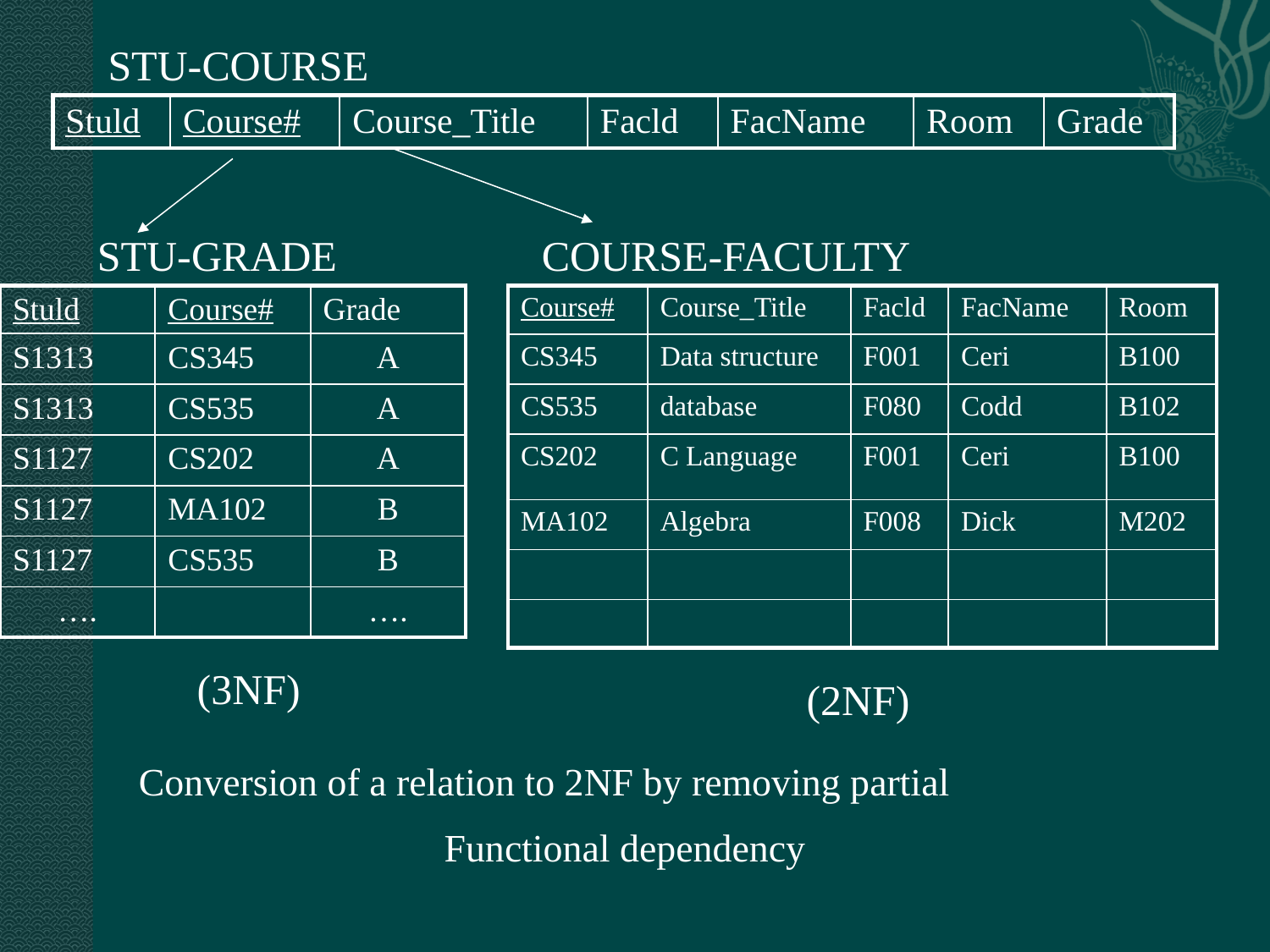

STU-COURSE
| Stuld | Course# | Course\_Title | Facld | FacName | Room | Grade |
| --- | --- | --- | --- | --- | --- | --- |
STU-GRADE
COURSE-FACULTY
| Stuld | Course# | Grade |
| --- | --- | --- |
| S1313 | CS345 | A |
| S1313 | CS535 | A |
| S1127 | CS202 | A |
| S1127 | MA102 | B |
| S1127 | CS535 | B |
| …. |  | …. |
| Course# | Course\_Title | Facld | FacName | Room |
| --- | --- | --- | --- | --- |
| CS345 | Data structure | F001 | Ceri | B100 |
| CS535 | database | F080 | Codd | B102 |
| CS202 | C Language | F001 | Ceri | B100 |
| MA102 | Algebra | F008 | Dick | M202 |
|  |  |  |  |  |
|  |  |  |  |  |
(3NF)
(2NF)
 Conversion of a relation to 2NF by removing partial
Functional dependency